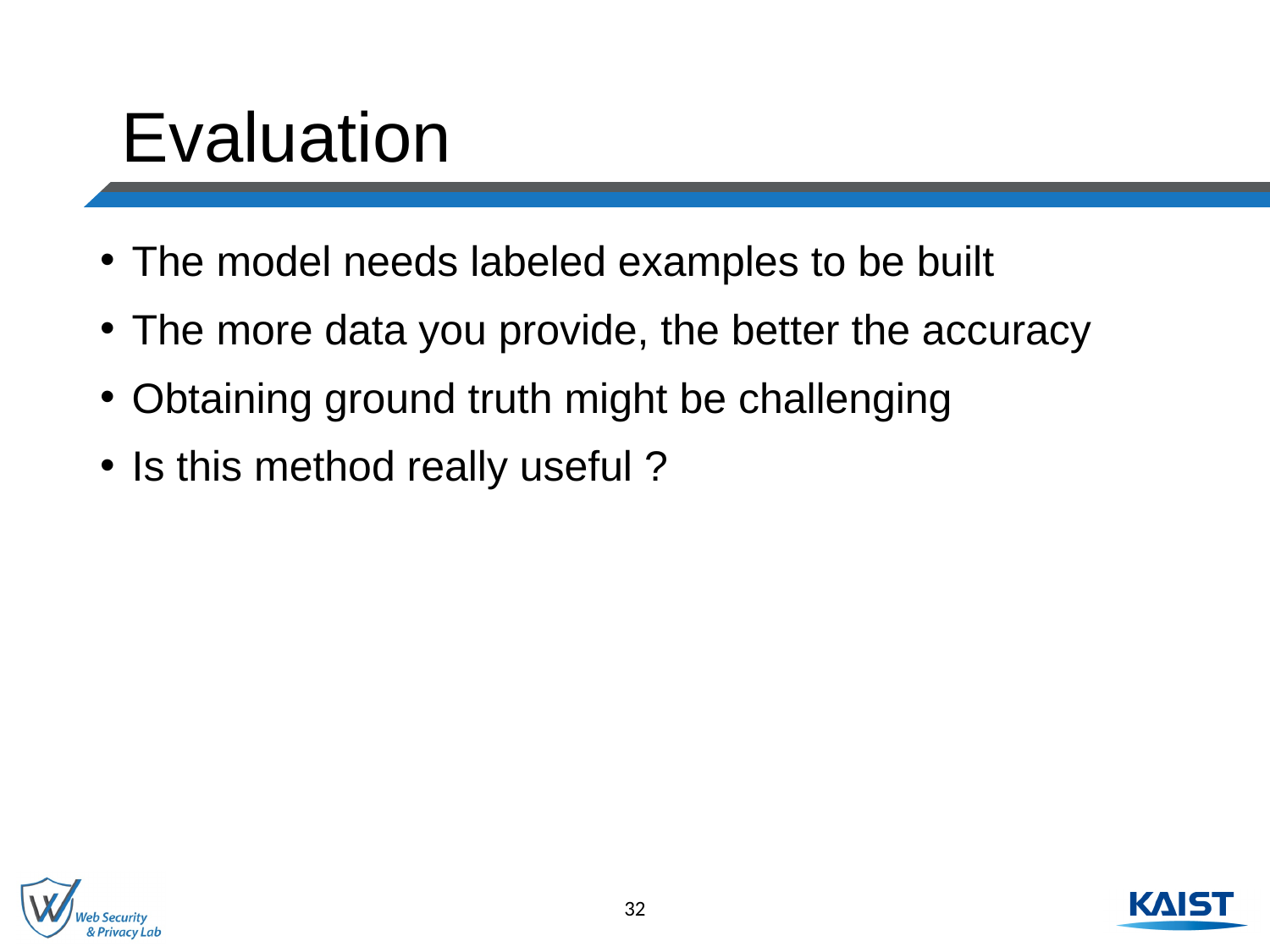

# Evaluation
The model needs labeled examples to be built
The more data you provide, the better the accuracy
Obtaining ground truth might be challenging
Is this method really useful ?
32